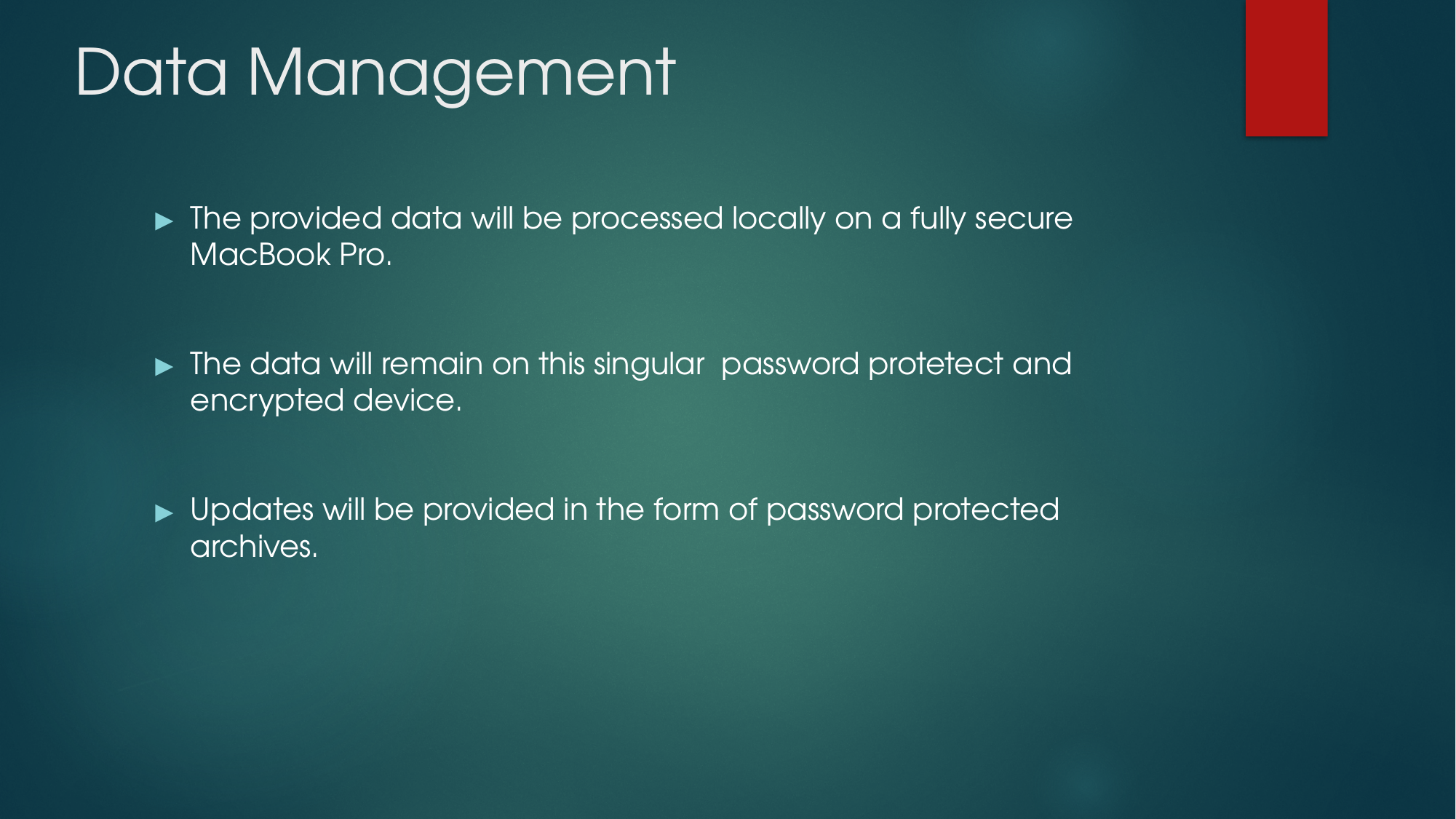

# Data Management
The provided data will be processed locally on a fully secure MacBook Pro.

The data will remain on this singular  password protetect and encrypted device.

Updates will be provided in the form of password protected archives.